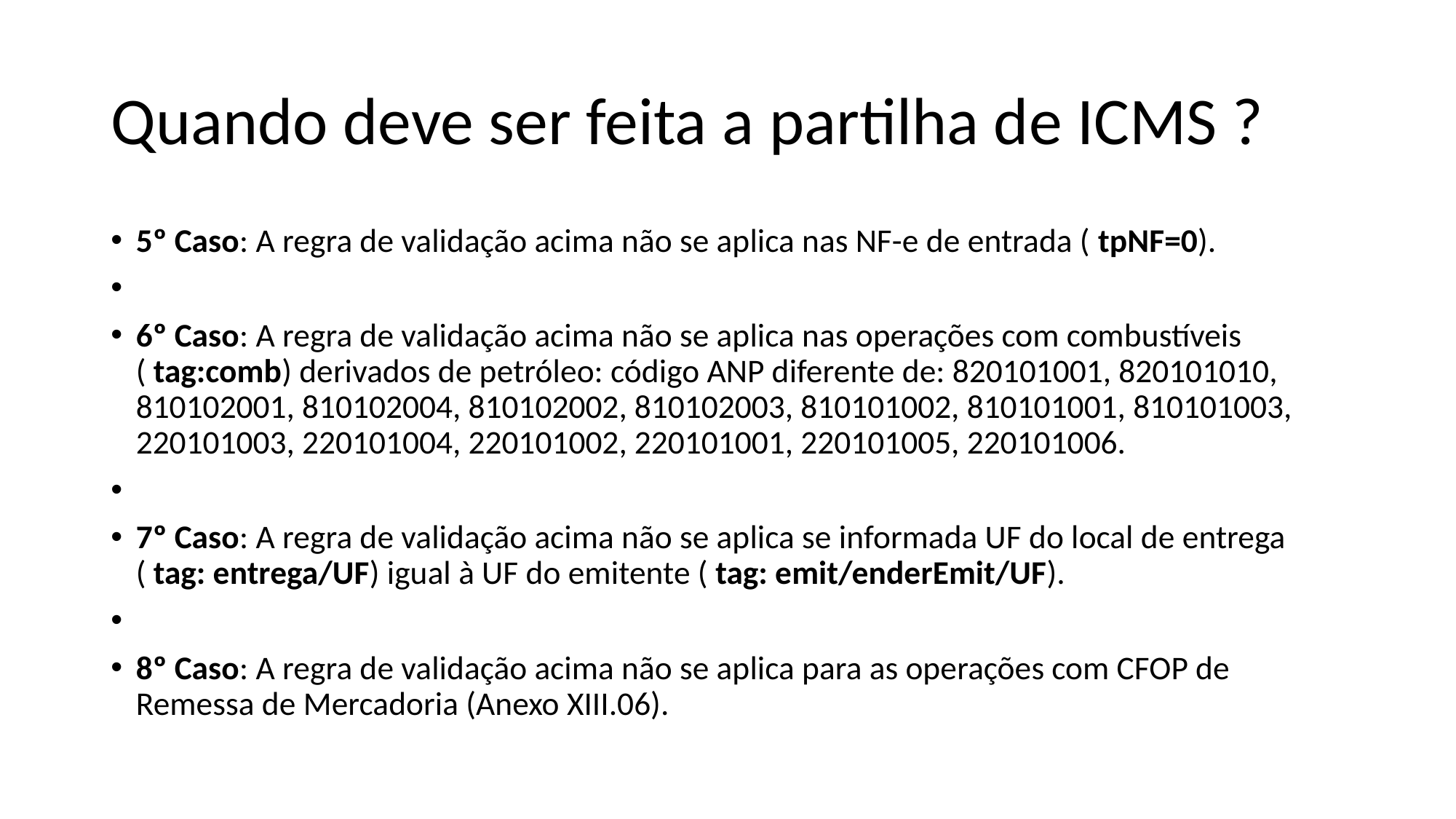

# Quando deve ser feita a partilha de ICMS ?
5º Caso: A regra de validação acima não se aplica nas NF-e de entrada ( tpNF=0).

6º Caso: A regra de validação acima não se aplica nas operações com combustíveis ( tag:comb) derivados de petróleo: código ANP diferente de: 820101001, 820101010, 810102001, 810102004, 810102002, 810102003, 810101002, 810101001, 810101003, 220101003, 220101004, 220101002, 220101001, 220101005, 220101006.

7º Caso: A regra de validação acima não se aplica se informada UF do local de entrega ( tag: entrega/UF) igual à UF do emitente ( tag: emit/enderEmit/UF).

8º Caso: A regra de validação acima não se aplica para as operações com CFOP de Remessa de Mercadoria (Anexo XIII.06).